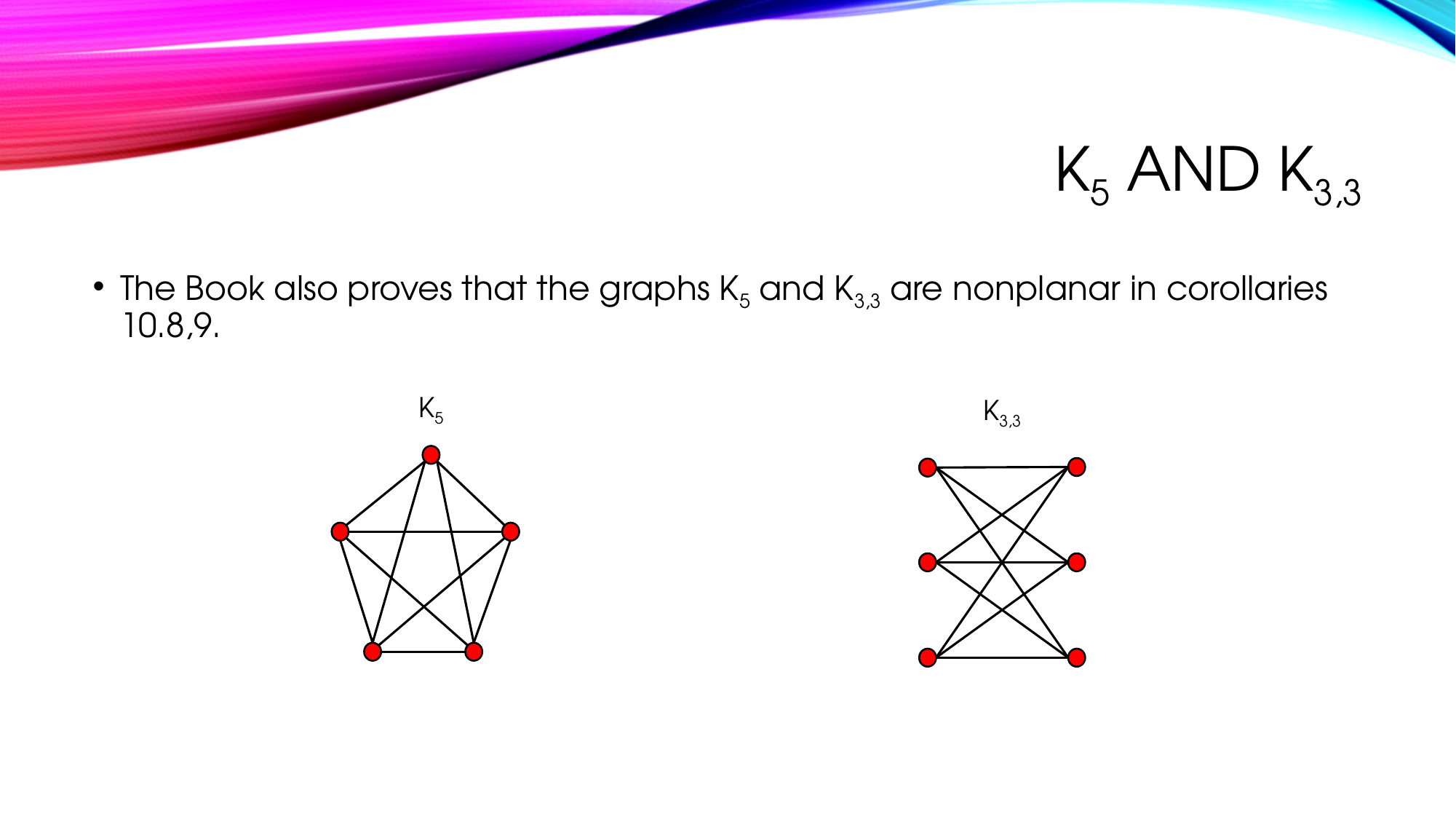

# K5 and K3,3
The Book also proves that the graphs K5 and K3,3 are nonplanar in corollaries 10.8,9.
K5
K3,3